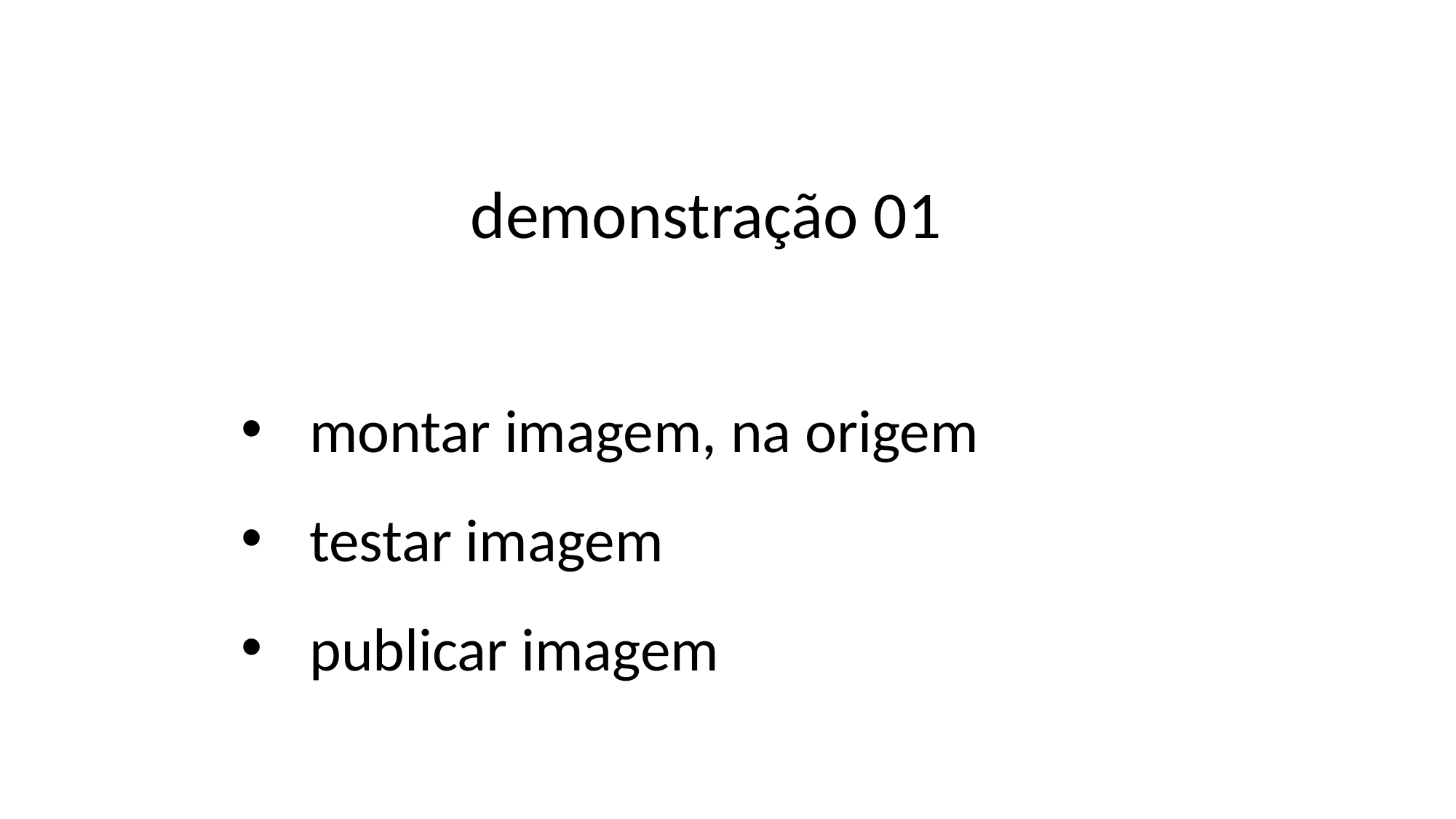

# demonstração 01
montar imagem, na origem
testar imagem
publicar imagem